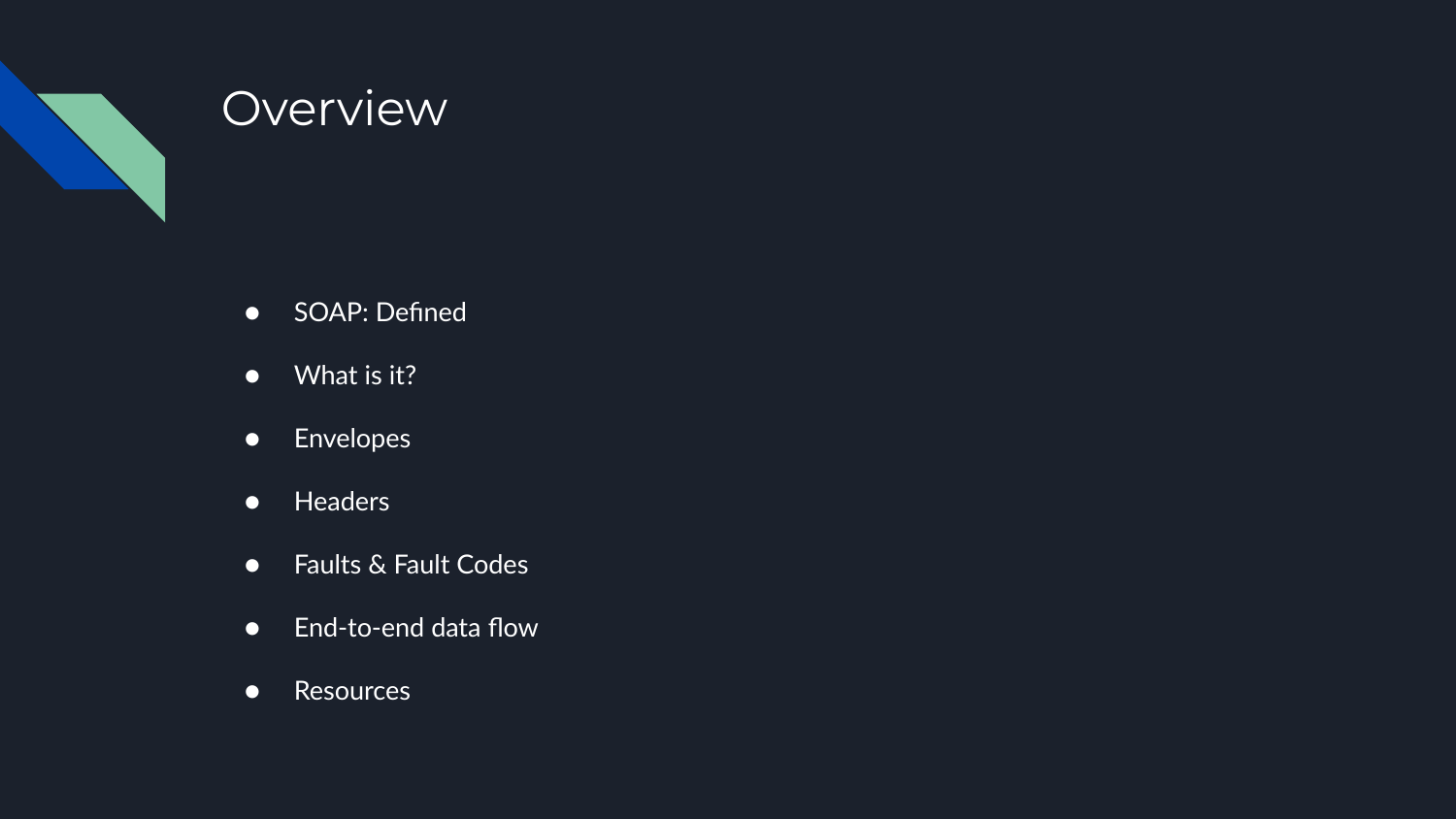

# Overview
SOAP: Defined
What is it?
Envelopes
Headers
Faults & Fault Codes
End-to-end data flow
Resources